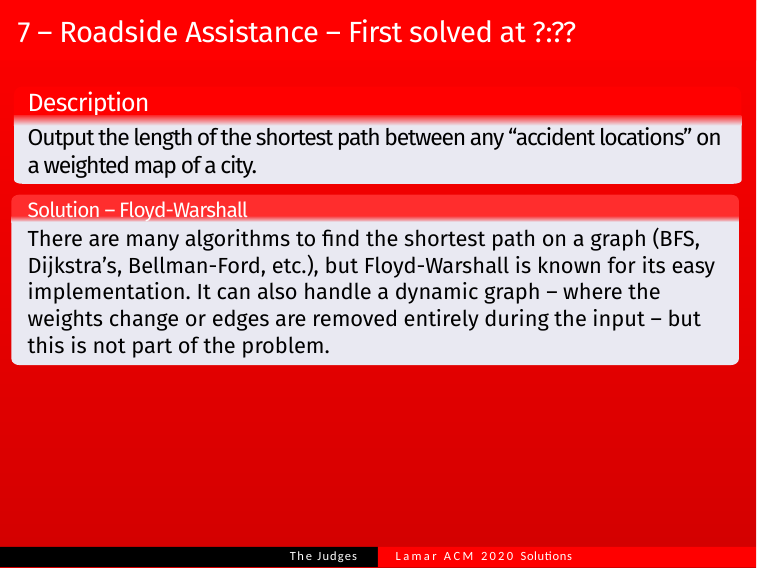

# 7 – Roadside Assistance – First solved at ?:??
Description
Output the length of the shortest path between any “accident locations” on a weighted map of a city.
Solution – Floyd-Warshall
There are many algorithms to find the shortest path on a graph (BFS, Dijkstra’s, Bellman-Ford, etc.), but Floyd-Warshall is known for its easy implementation. It can also handle a dynamic graph – where the weights change or edges are removed entirely during the input – but this is not part of the problem.

Lamar ACM 2020 Solutions
The Judges